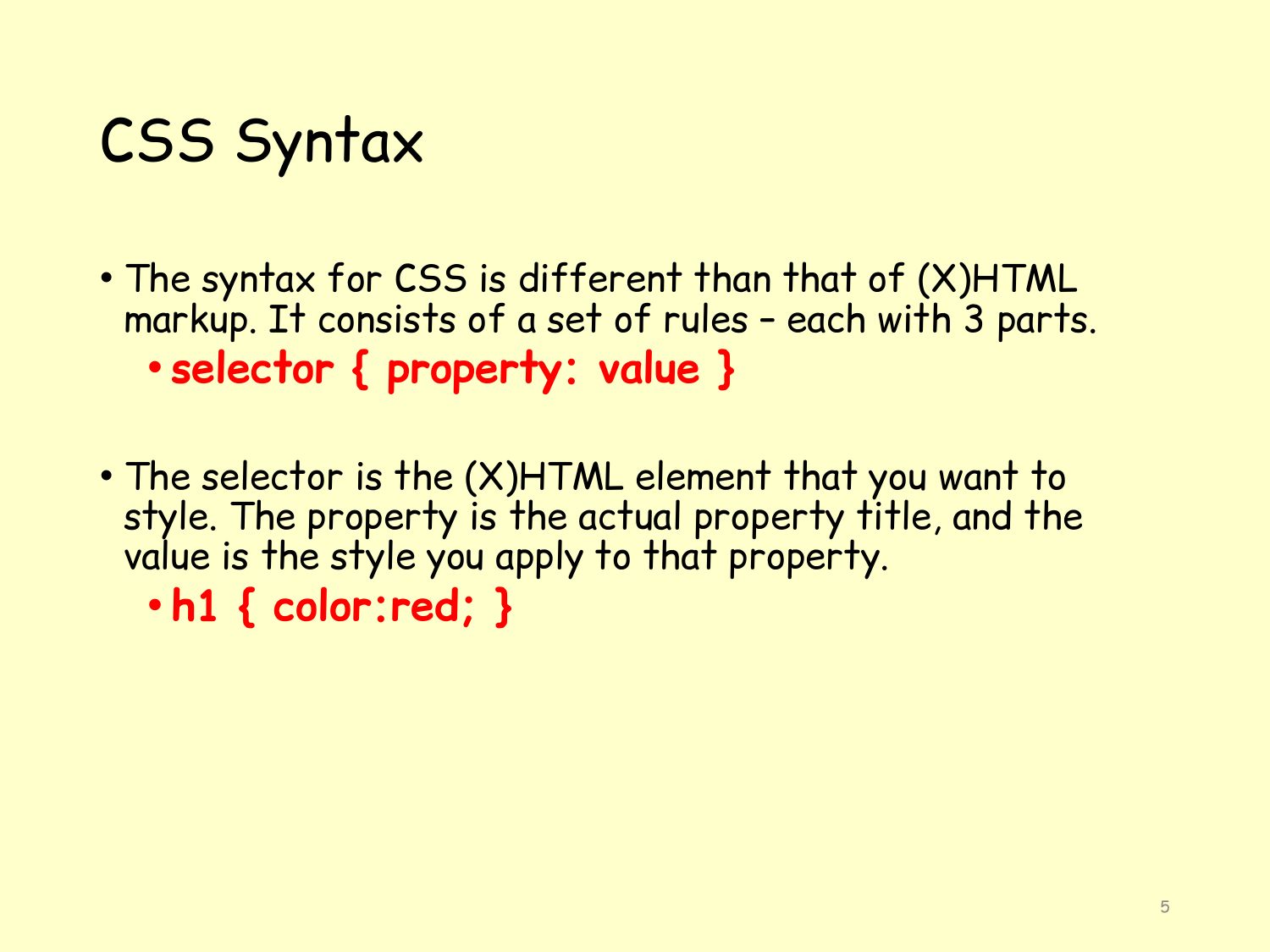

# CSS Syntax
The syntax for CSS is different than that of (X)HTML markup. It consists of a set of rules – each with 3 parts.
selector { property: value }

The selector is the (X)HTML element that you want to style. The property is the actual property title, and the value is the style you apply to that property.
h1 { color:red; }
5